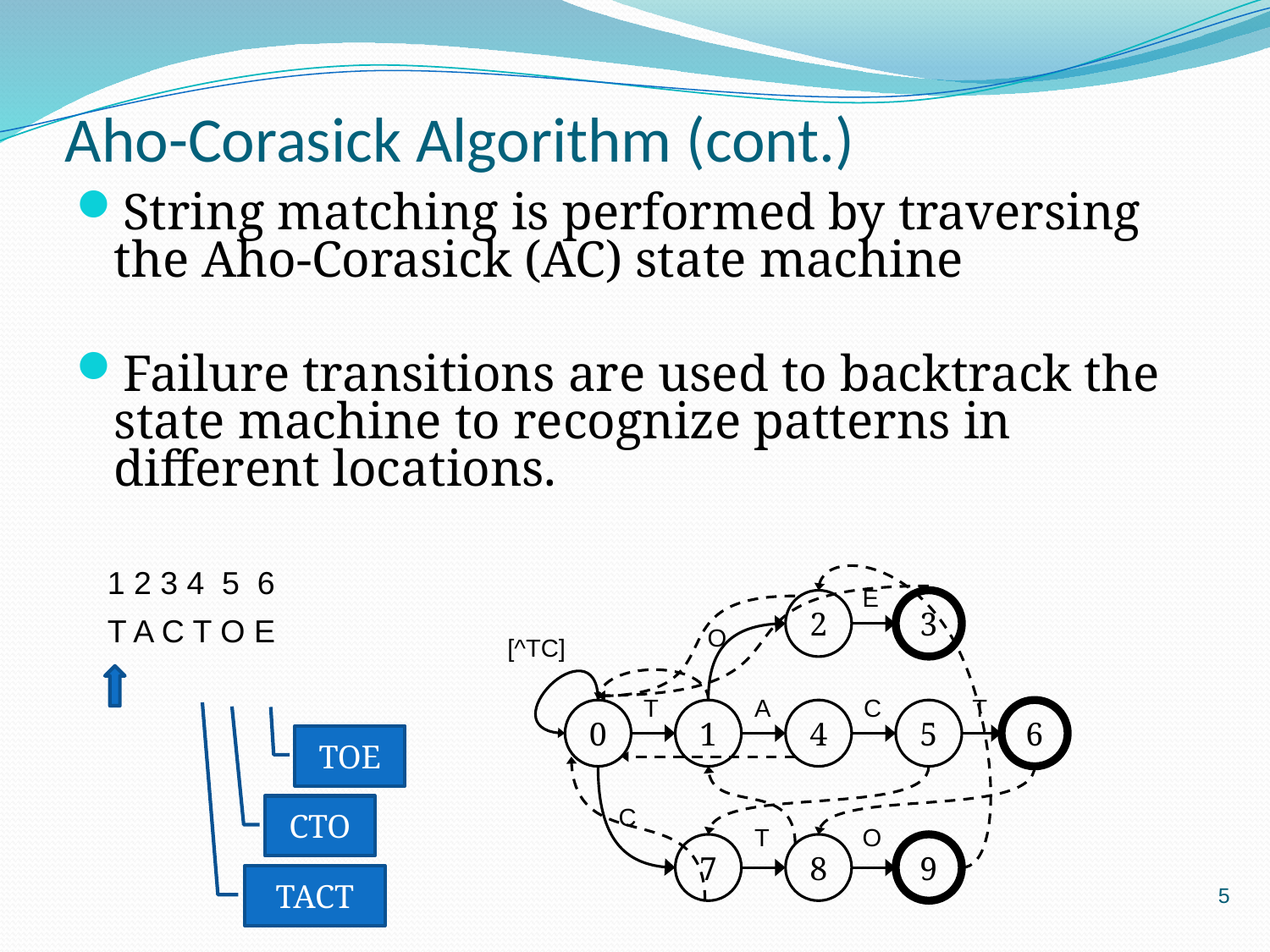

# Aho-Corasick Algorithm (cont.)
String matching is performed by traversing the Aho-Corasick (AC) state machine

Failure transitions are used to backtrack the state machine to recognize patterns in different locations.

1 2 3 4  5  6
T A C T O E
E
2
3
O
[^TC]

A
C
T
T
0
1
4
5
6
TOE
C
CTO
T
O
7
8
9
5
TACT